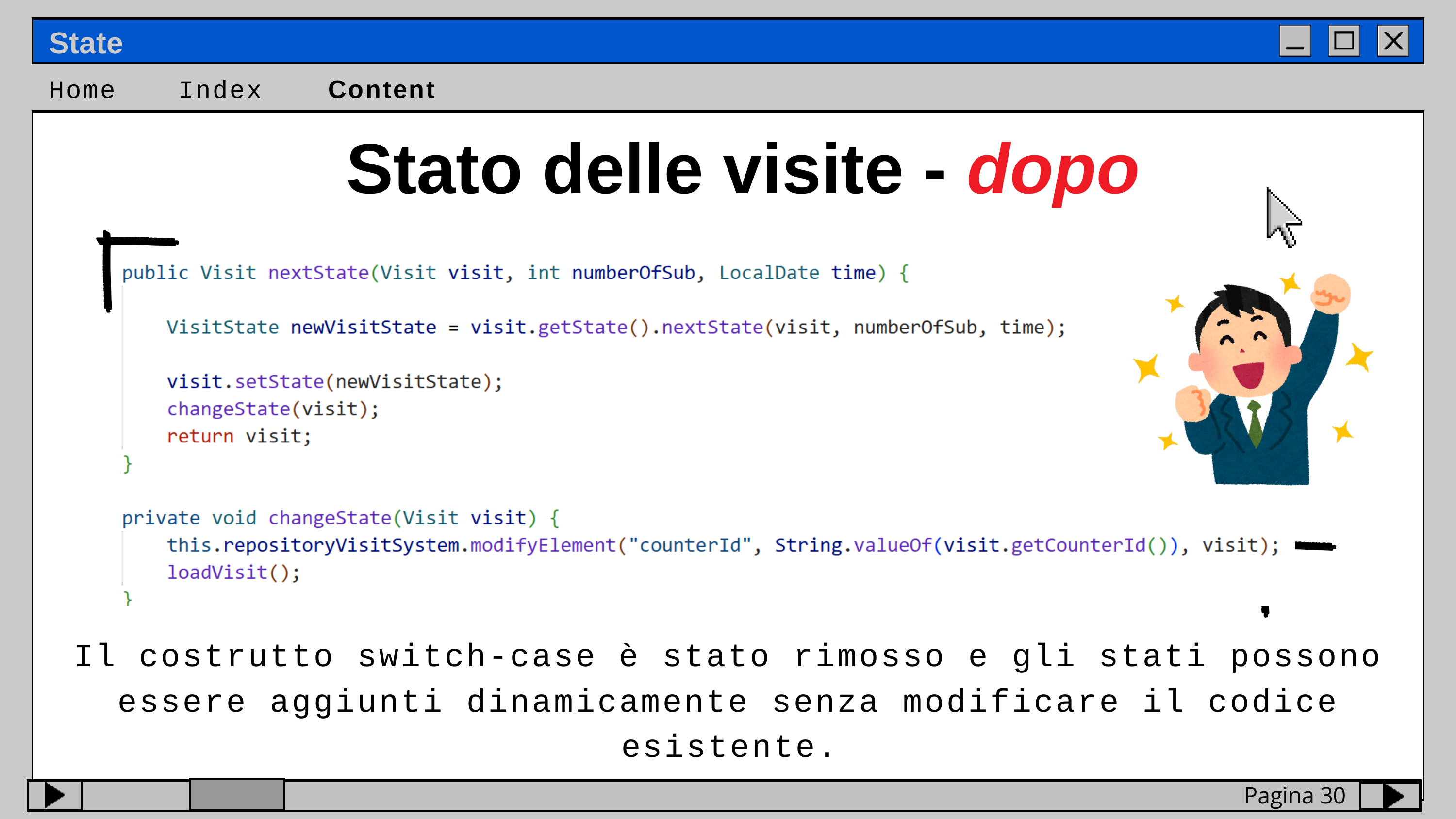

State

Home
Index
Content
Stato delle visite - dopo

Il costrutto switch-case è stato rimosso e gli stati possono essere aggiunti dinamicamente senza modificare il codice esistente.
Pagina 30